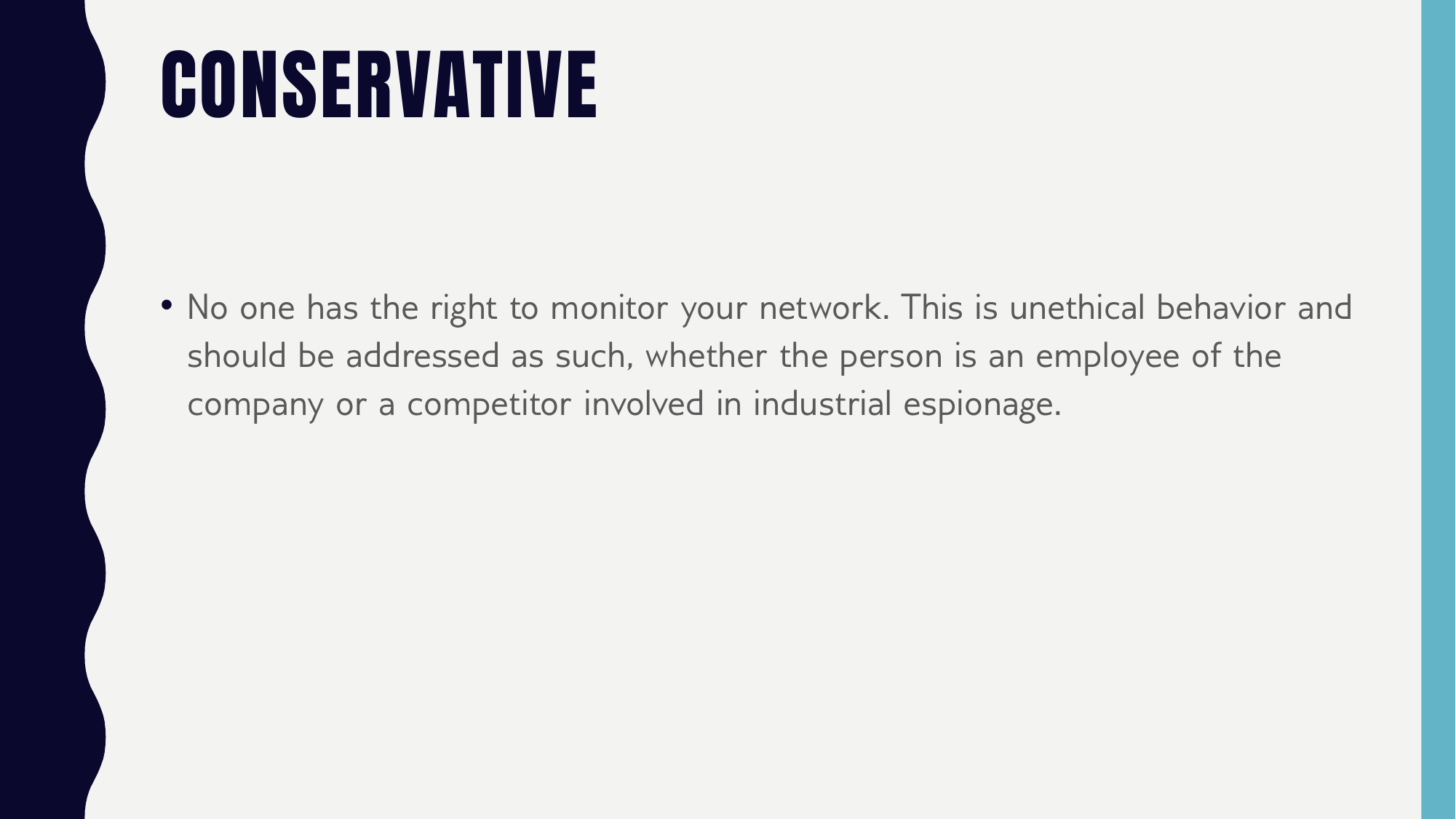

# Conservative
No one has the right to monitor your network. This is unethical behavior and should be addressed as such, whether the person is an employee of the company or a competitor involved in industrial espionage.